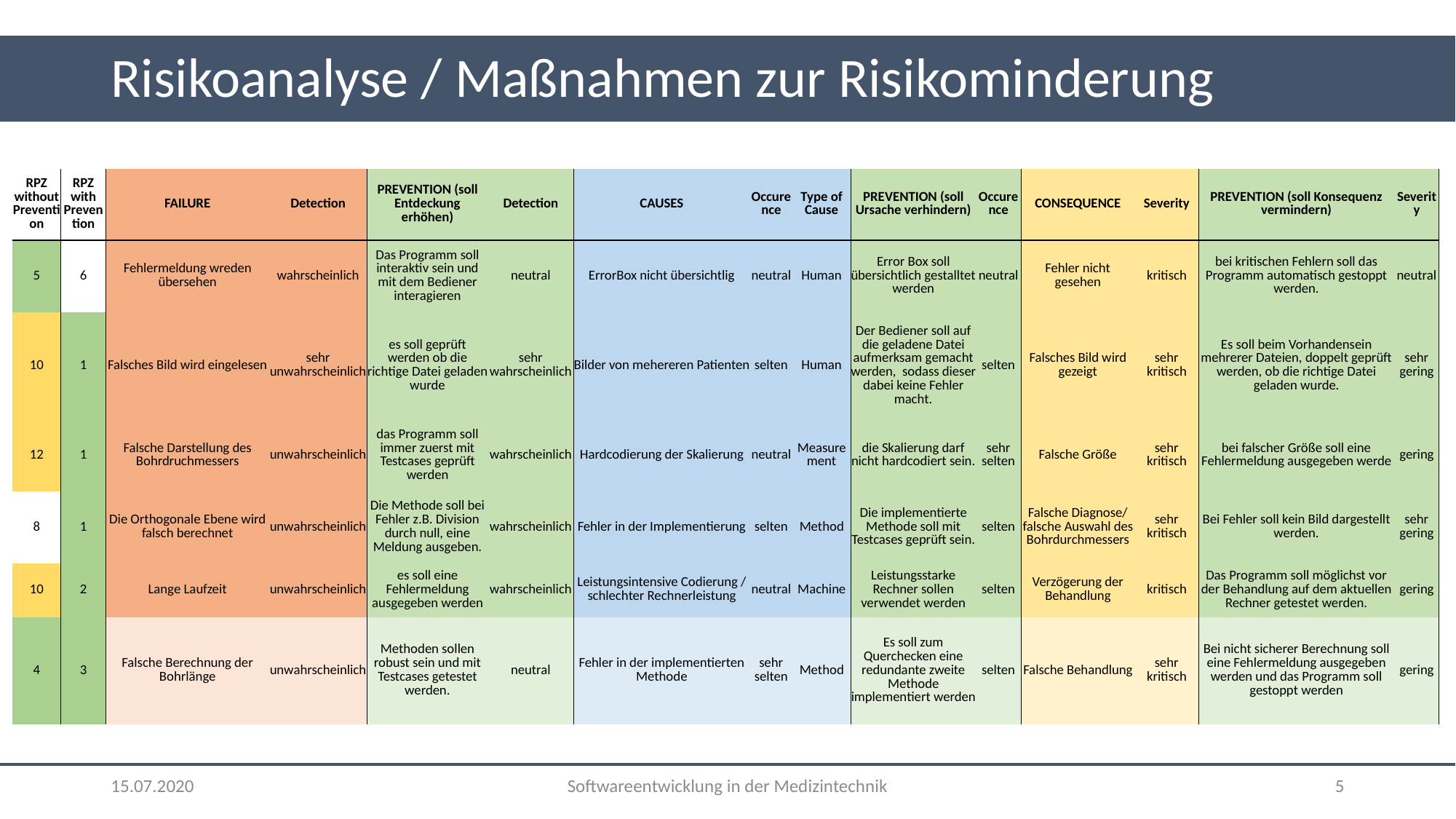

# Risikoanalyse / Maßnahmen zur Risikominderung
| RPZ without Prevention | RPZ with Prevention | FAILURE | Detection | PREVENTION (soll Entdeckung erhöhen) | Detection | CAUSES | Occurence | Type of Cause | PREVENTION (soll Ursache verhindern) | Occurence | CONSEQUENCE | Severity | PREVENTION (soll Konsequenz vermindern) | Severity |
| --- | --- | --- | --- | --- | --- | --- | --- | --- | --- | --- | --- | --- | --- | --- |
| 5 | 6 | Fehlermeldung wreden übersehen | wahrscheinlich | Das Programm soll interaktiv sein und mit dem Bediener interagieren | neutral | ErrorBox nicht übersichtlig | neutral | Human | Error Box soll übersichtlich gestalltet werden | neutral | Fehler nicht gesehen | kritisch | bei kritischen Fehlern soll das Programm automatisch gestoppt werden. | neutral |
| 10 | 1 | Falsches Bild wird eingelesen | sehr unwahrscheinlich | es soll geprüft werden ob die richtige Datei geladen wurde | sehr wahrscheinlich | Bilder von mehereren Patienten | selten | Human | Der Bediener soll auf die geladene Datei aufmerksam gemacht werden, sodass dieser dabei keine Fehler macht. | selten | Falsches Bild wird gezeigt | sehr kritisch | Es soll beim Vorhandensein mehrerer Dateien, doppelt geprüft werden, ob die richtige Datei geladen wurde. | sehr gering |
| 12 | 1 | Falsche Darstellung des Bohrdruchmessers | unwahrscheinlich | das Programm soll immer zuerst mit Testcases geprüft werden | wahrscheinlich | Hardcodierung der Skalierung | neutral | Measurement | die Skalierung darf nicht hardcodiert sein. | sehr selten | Falsche Größe | sehr kritisch | bei falscher Größe soll eine Fehlermeldung ausgegeben werde | gering |
| 8 | 1 | Die Orthogonale Ebene wird falsch berechnet | unwahrscheinlich | Die Methode soll bei Fehler z.B. Division durch null, eine Meldung ausgeben. | wahrscheinlich | Fehler in der Implementierung | selten | Method | Die implementierte Methode soll mit Testcases geprüft sein. | selten | Falsche Diagnose/ falsche Auswahl des Bohrdurchmessers | sehr kritisch | Bei Fehler soll kein Bild dargestellt werden. | sehr gering |
| 10 | 2 | Lange Laufzeit | unwahrscheinlich | es soll eine Fehlermeldung ausgegeben werden | wahrscheinlich | Leistungsintensive Codierung / schlechter Rechnerleistung | neutral | Machine | Leistungsstarke Rechner sollen verwendet werden | selten | Verzögerung der Behandlung | kritisch | Das Programm soll möglichst vor der Behandlung auf dem aktuellen Rechner getestet werden. | gering |
| 4 | 3 | Falsche Berechnung der Bohrlänge | unwahrscheinlich | Methoden sollen robust sein und mit Testcases getestet werden. | neutral | Fehler in der implementierten Methode | sehr selten | Method | Es soll zum Querchecken eine redundante zweite Methode implementiert werden | selten | Falsche Behandlung | sehr kritisch | Bei nicht sicherer Berechnung soll eine Fehlermeldung ausgegeben werden und das Programm soll gestoppt werden | gering |
15.07.2020
Softwareentwicklung in der Medizintechnik
5